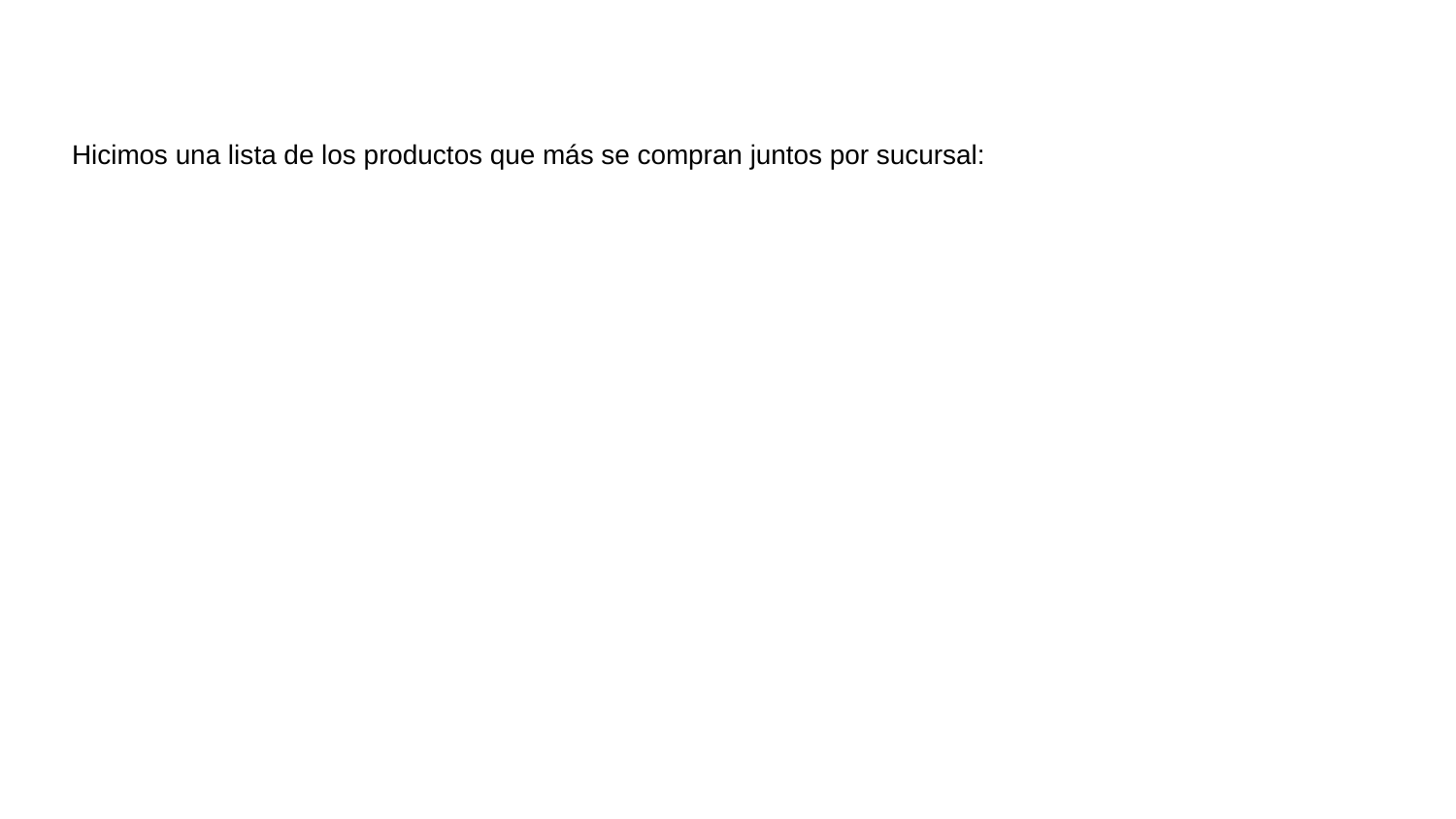

Hicimos una lista de los productos que más se compran juntos por sucursal: